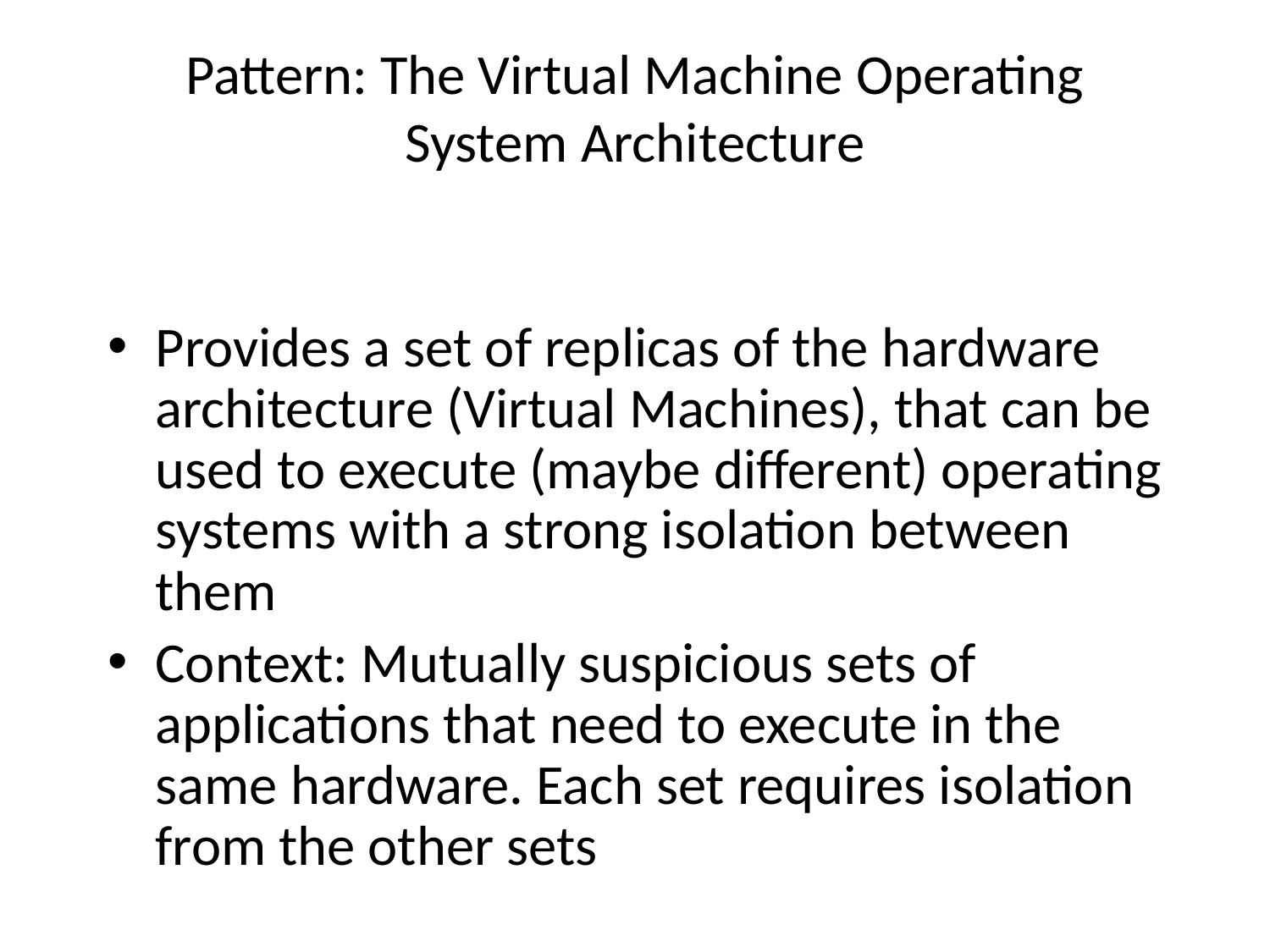

Pattern: The Virtual Machine Operating System Architecture

Provides a set of replicas of the hardware architecture (Virtual Machines), that can be used to execute (maybe different) operating systems with a strong isolation between them
Context: Mutually suspicious sets of applications that need to execute in the same hardware. Each set requires isolation from the other sets